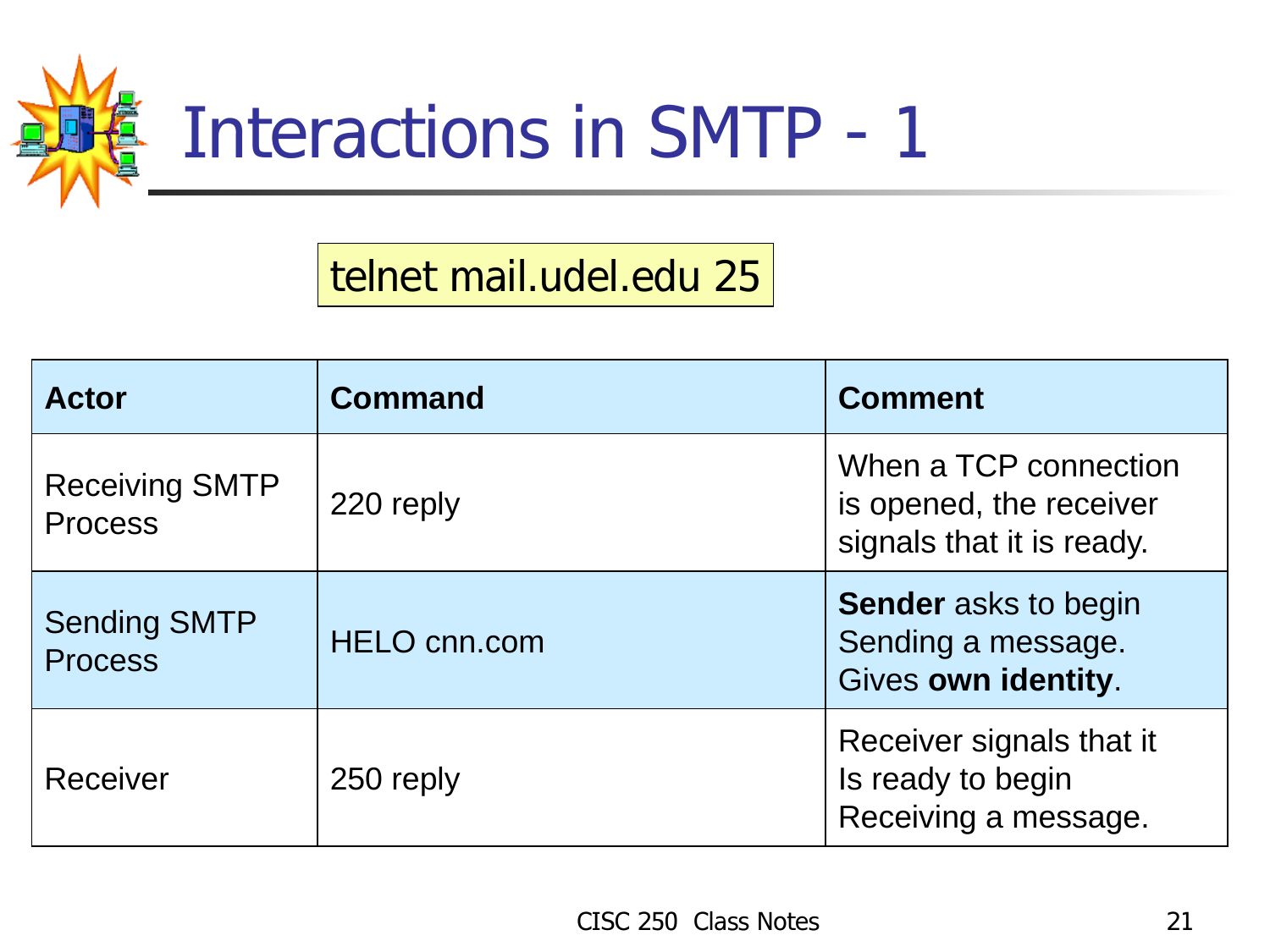

# Interactions in SMTP - 1
telnet mail.udel.edu 25
Actor
Command
Comment
Receiving SMTP
Process
220 reply
When a TCP connection
is opened, the receiver
signals that it is ready.
Sending SMTP
Process
HELO cnn.com
Sender asks to begin
Sending a message.
Gives own identity.
Receiver
250 reply
Receiver signals that it
Is ready to begin
Receiving a message.

CISC 250  Class Notes
21